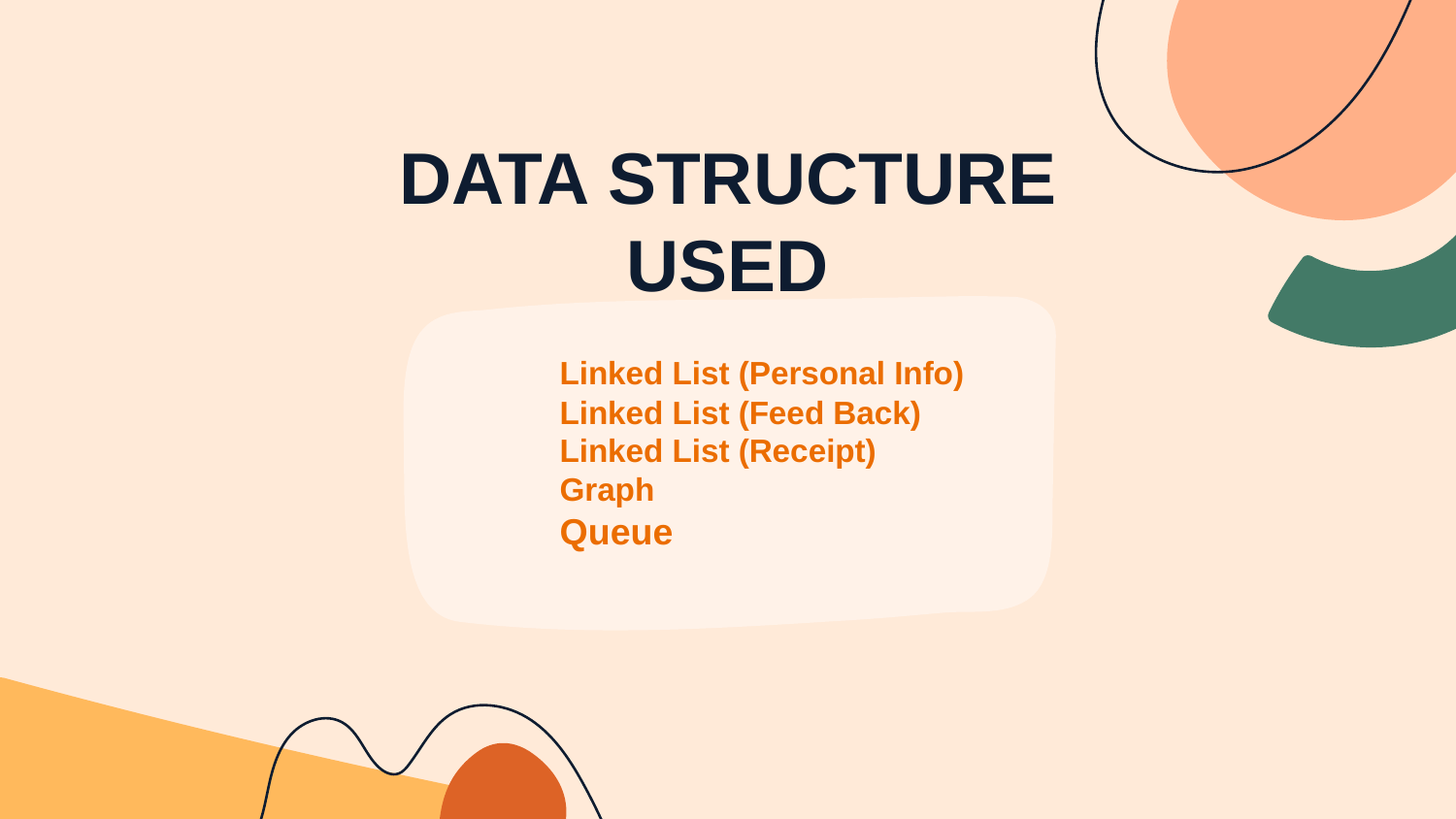

DATA STRUCTURE USED
	Linked List (Personal Info)
	Linked List (Feed Back)
	Linked List (Receipt)
	Graph
	Queue